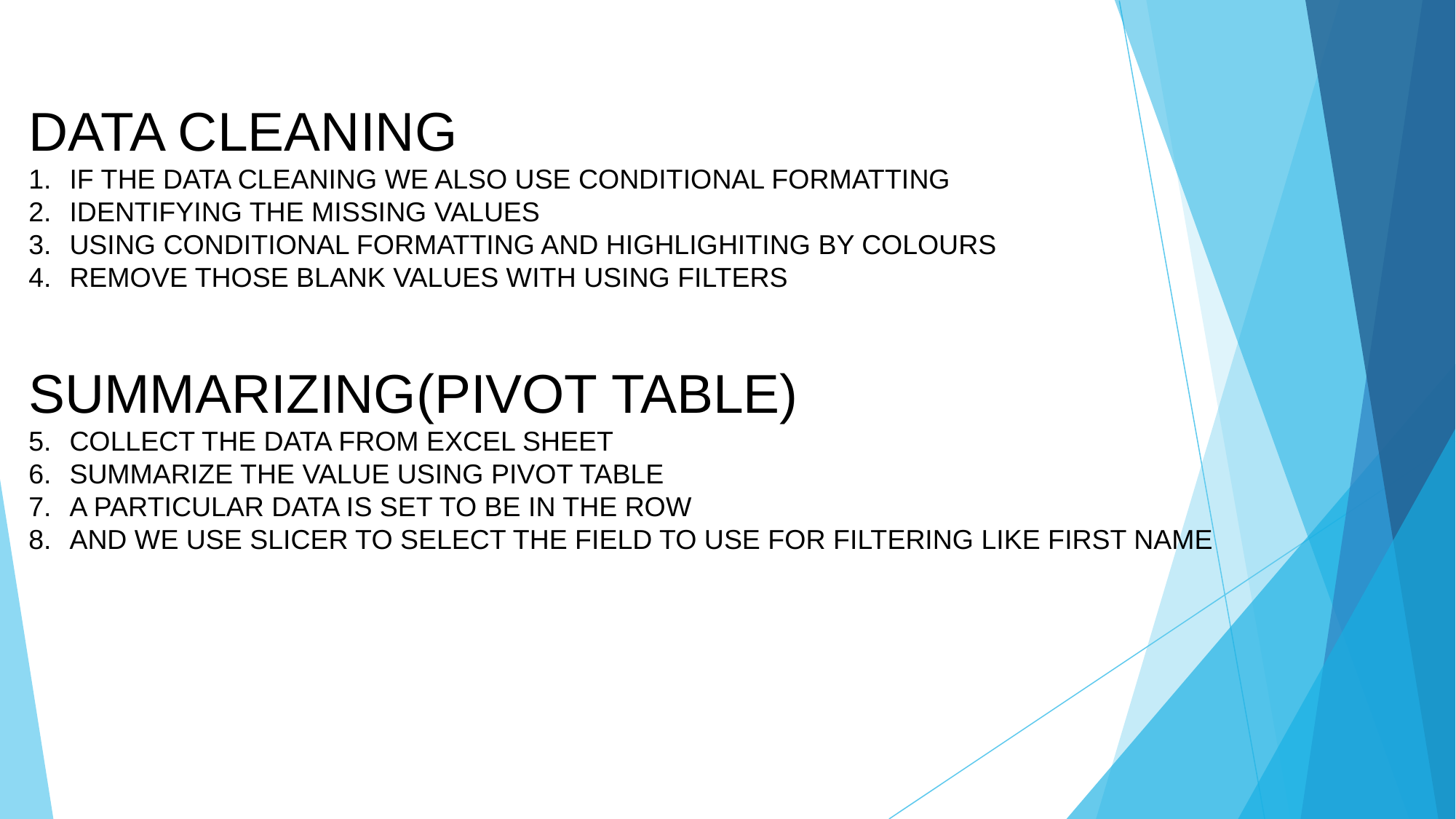

DATA CLEANING
IF THE DATA CLEANING WE ALSO USE CONDITIONAL FORMATTING
IDENTIFYING THE MISSING VALUES
USING CONDITIONAL FORMATTING AND HIGHLIGHITING BY COLOURS
REMOVE THOSE BLANK VALUES WITH USING FILTERS

SUMMARIZING(PIVOT TABLE)
COLLECT THE DATA FROM EXCEL SHEET
SUMMARIZE THE VALUE USING PIVOT TABLE
A PARTICULAR DATA IS SET TO BE IN THE ROW
AND WE USE SLICER TO SELECT THE FIELD TO USE FOR FILTERING LIKE FIRST NAME